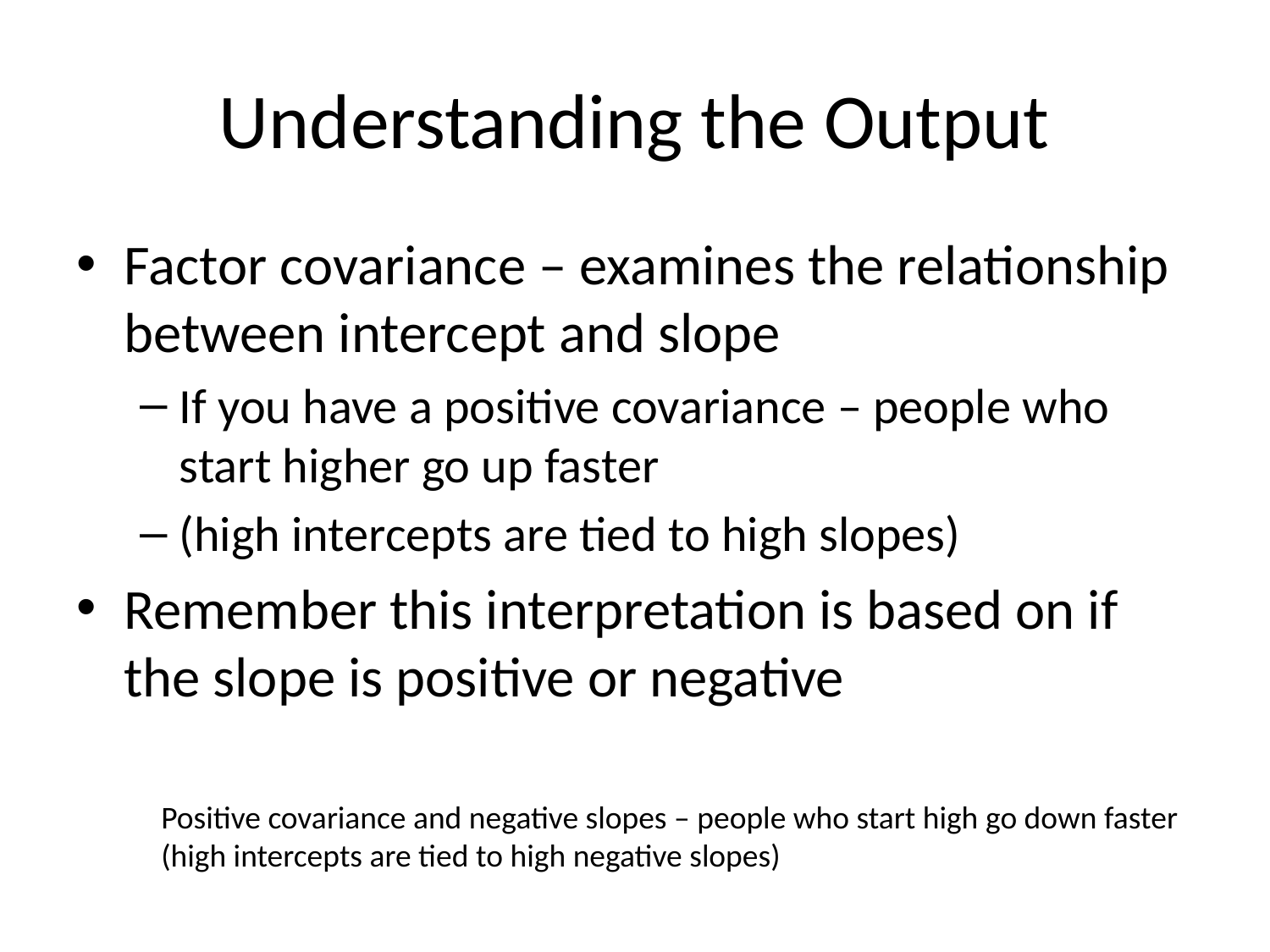

# Understanding the Output
Factor covariance – examines the relationship between intercept and slope
If you have a positive covariance – people who start higher go up faster
(high intercepts are tied to high slopes)
Remember this interpretation is based on if the slope is positive or negative
Positive covariance and negative slopes – people who start high go down faster
(high intercepts are tied to high negative slopes)